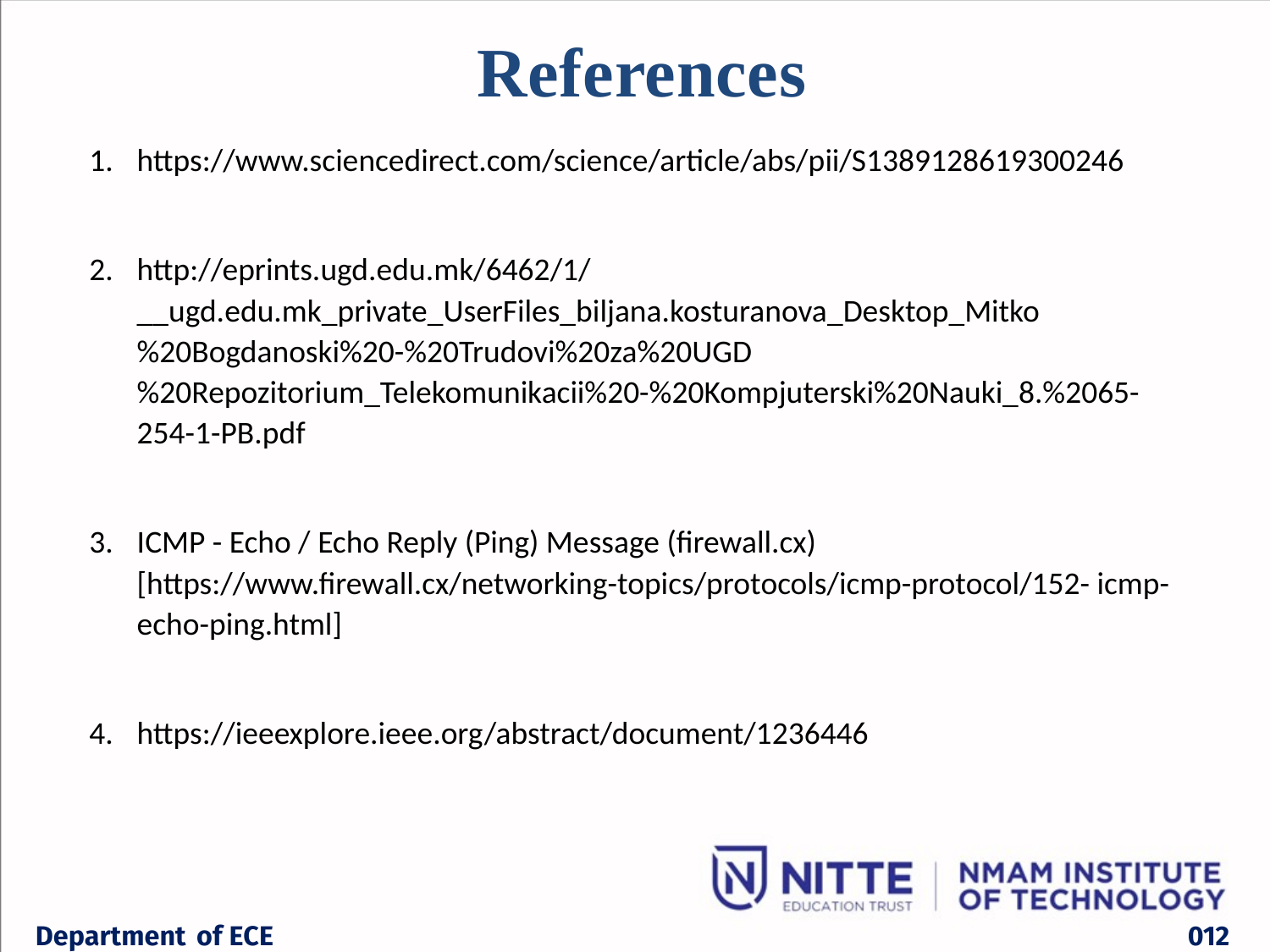

# References

https://www.sciencedirect.com/science/article/abs/pii/S1389128619300246

http://eprints.ugd.edu.mk/6462/1/__ugd.edu.mk_private_UserFiles_biljana.kosturanova_Desktop_Mitko%20Bogdanoski%20-%20Trudovi%20za%20UGD%20Repozitorium_Telekomunikacii%20-%20Kompjuterski%20Nauki_8.%2065-254-1-PB.pdf

ICMP - Echo / Echo Reply (Ping) Message (firewall.cx) [https://www.firewall.cx/networking-topics/protocols/icmp-protocol/152- icmp-echo-ping.html]

https://ieeexplore.ieee.org/abstract/document/1236446
Department of ECE
012